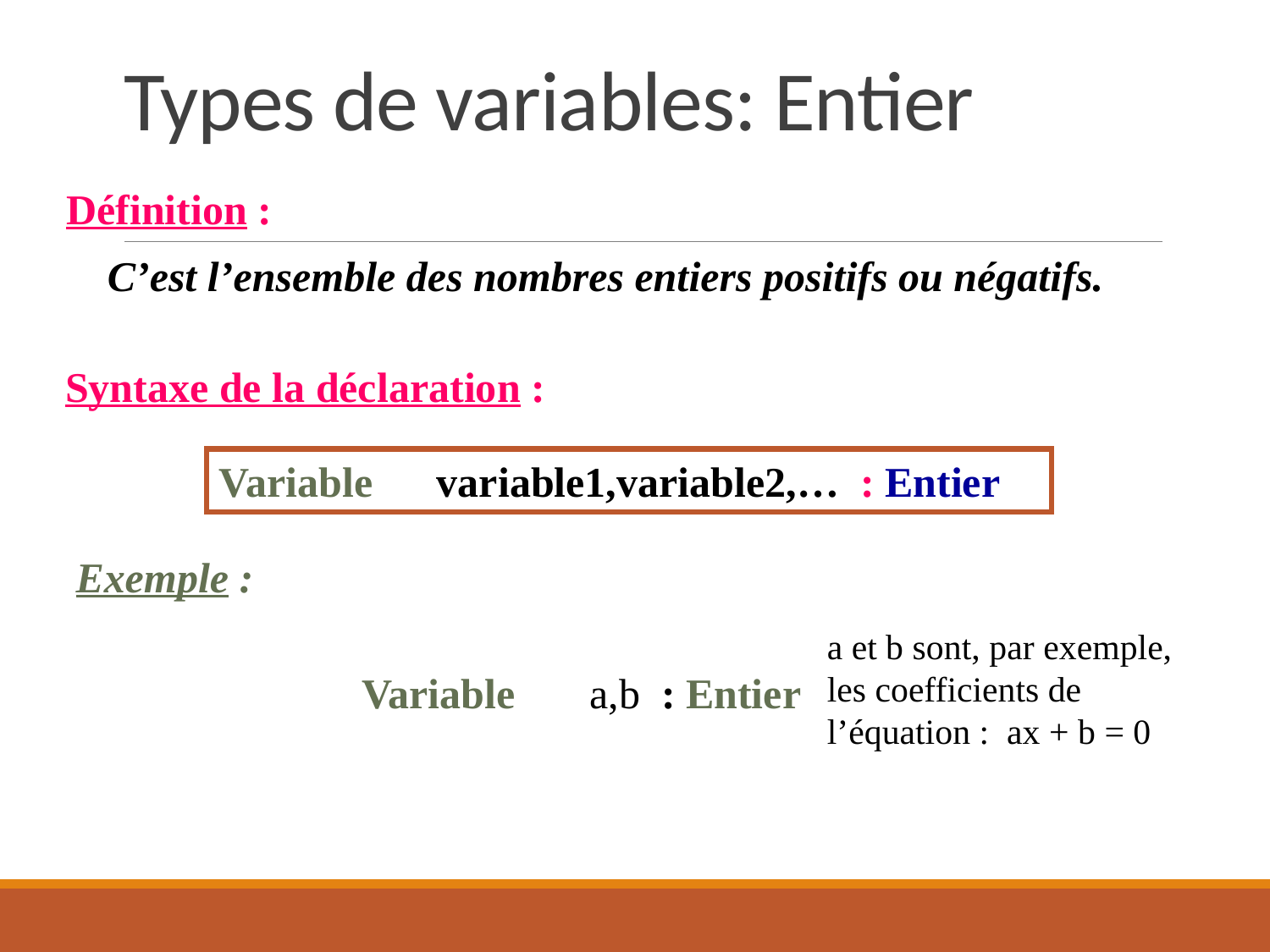

# Types de variables: Entier
Définition :
C’est l’ensemble des nombres entiers positifs ou négatifs.
Syntaxe de la déclaration :
Variable      variable1,variable2,…  : Entier
Exemple :
a et b sont, par exemple, les coefficients de l’équation :  ax + b = 0
Variable       a,b  : Entier